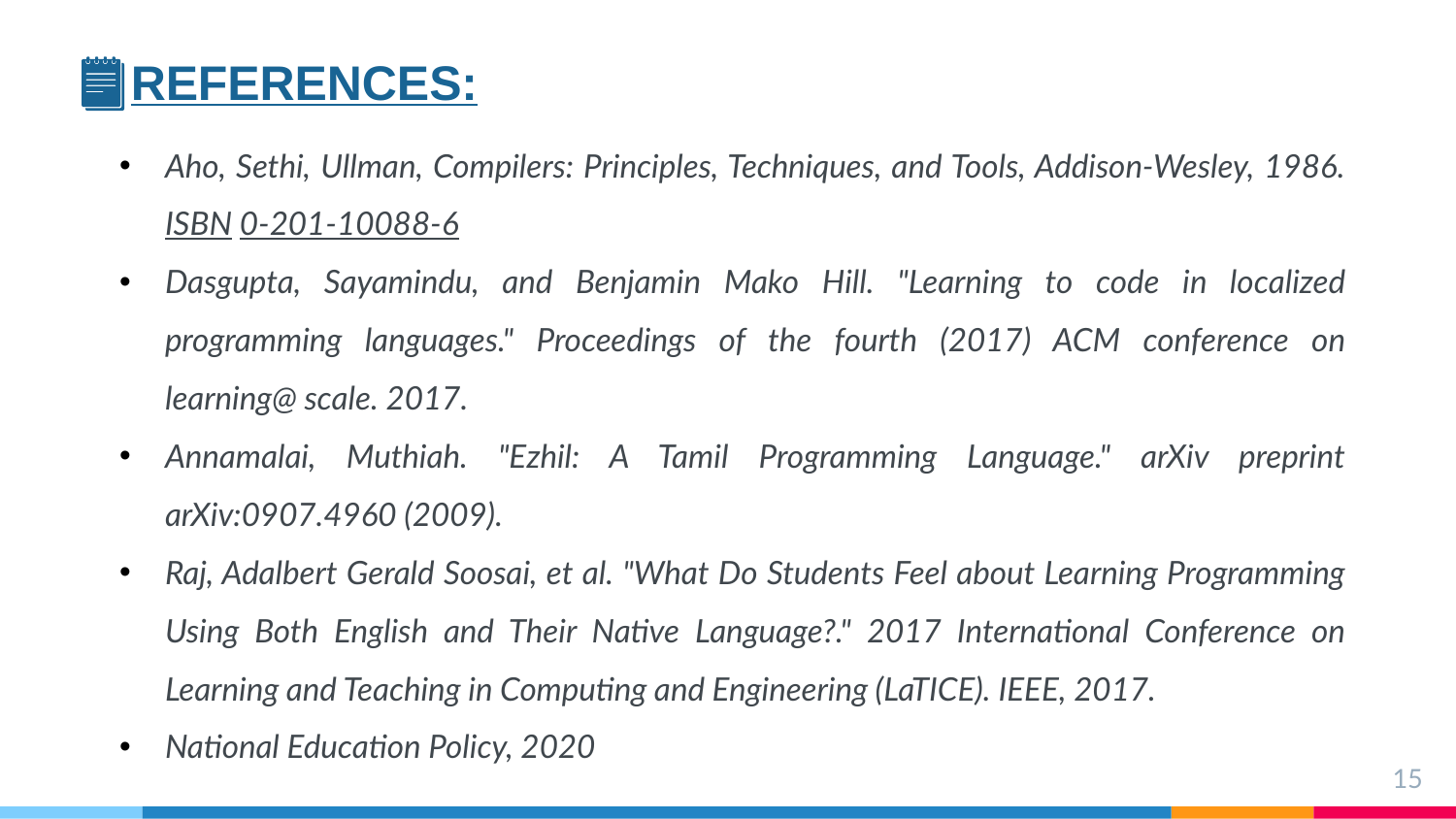

REFERENCES:

Aho, Sethi, Ullman, Compilers: Principles, Techniques, and Tools, Addison-Wesley, 1986. ISBN 0-201-10088-6
Dasgupta, Sayamindu, and Benjamin Mako Hill. "Learning to code in localized programming languages." Proceedings of the fourth (2017) ACM conference on learning@ scale. 2017.
Annamalai, Muthiah. "Ezhil: A Tamil Programming Language." arXiv preprint arXiv:0907.4960 (2009).
Raj, Adalbert Gerald Soosai, et al. "What Do Students Feel about Learning Programming Using Both English and Their Native Language?." 2017 International Conference on Learning and Teaching in Computing and Engineering (LaTICE). IEEE, 2017.
National Education Policy, 2020
15